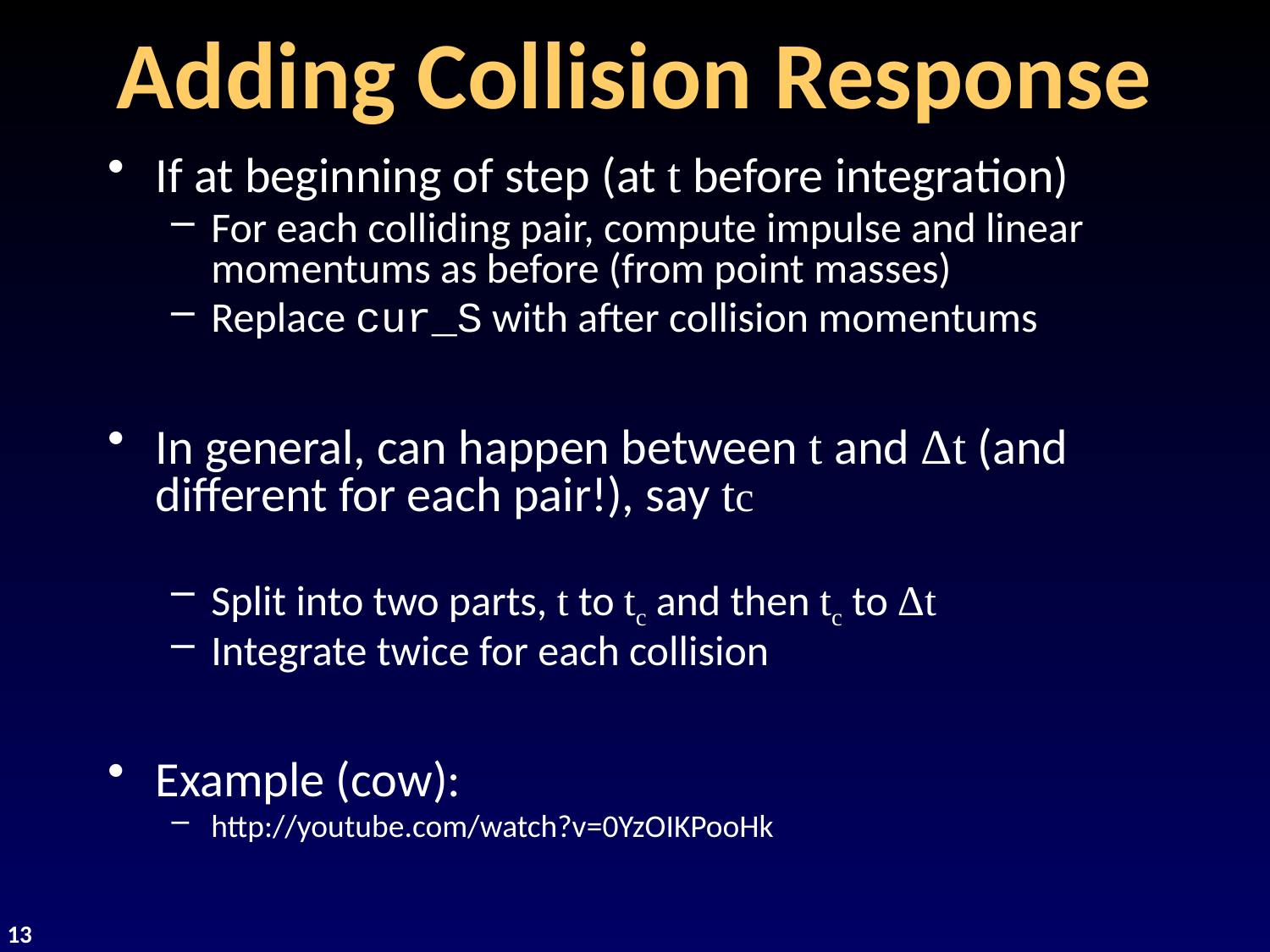

# Adding Collision Response
If at beginning of step (at t before integration)
For each colliding pair, compute impulse and linear momentums as before (from point masses)
Replace cur_S with after collision momentums

In general, can happen between t and Δt (and different for each pair!), say tc

Split into two parts, t to tc and then tc to Δt
Integrate twice for each collision

Example (cow):
http://youtube.com/watch?v=0YzOIKPooHk
13